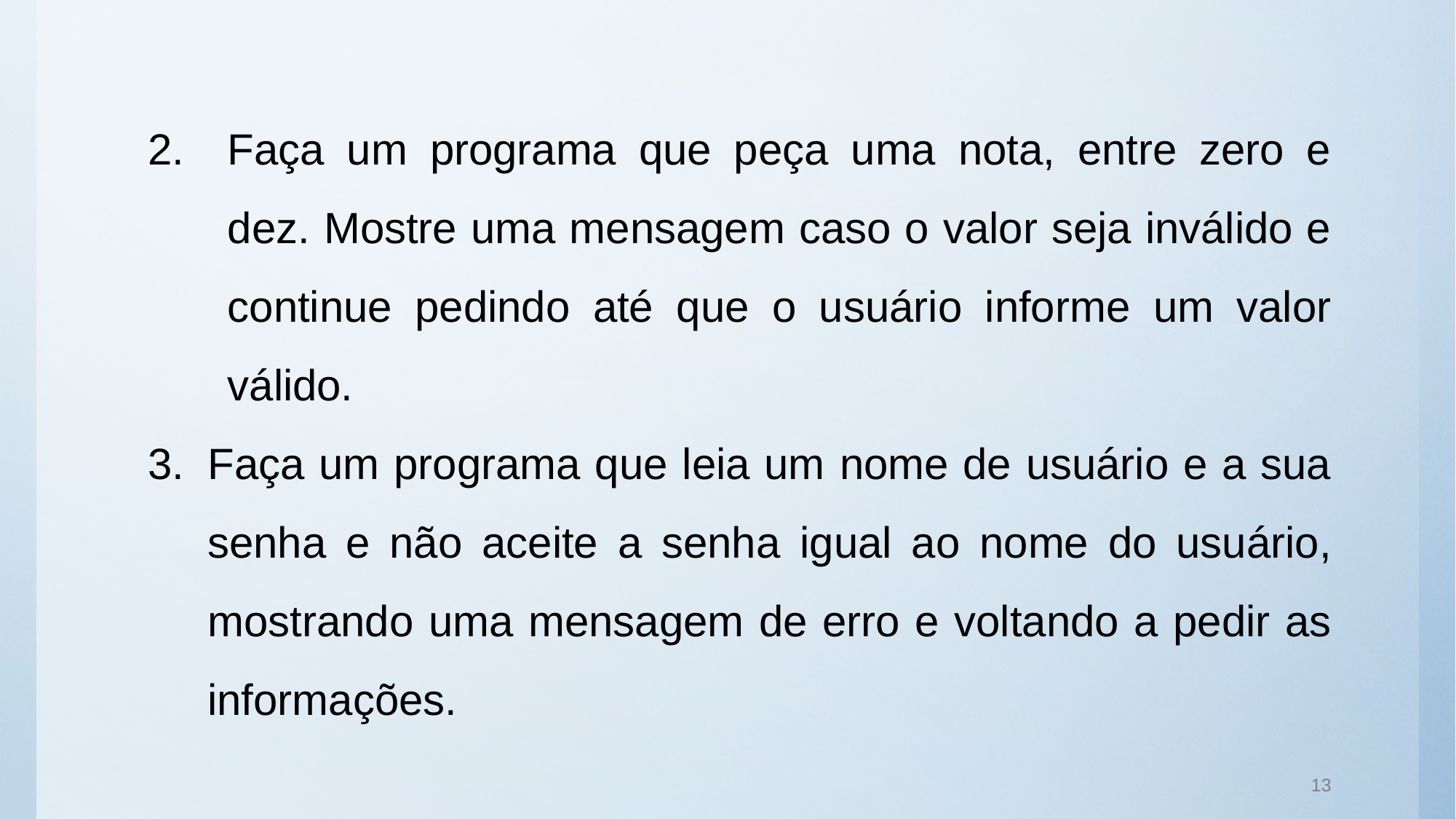

Faça um programa que peça uma nota, entre zero e dez. Mostre uma mensagem caso o valor seja inválido e continue pedindo até que o usuário informe um valor válido.
Faça um programa que leia um nome de usuário e a sua senha e não aceite a senha igual ao nome do usuário, mostrando uma mensagem de erro e voltando a pedir as informações.
13